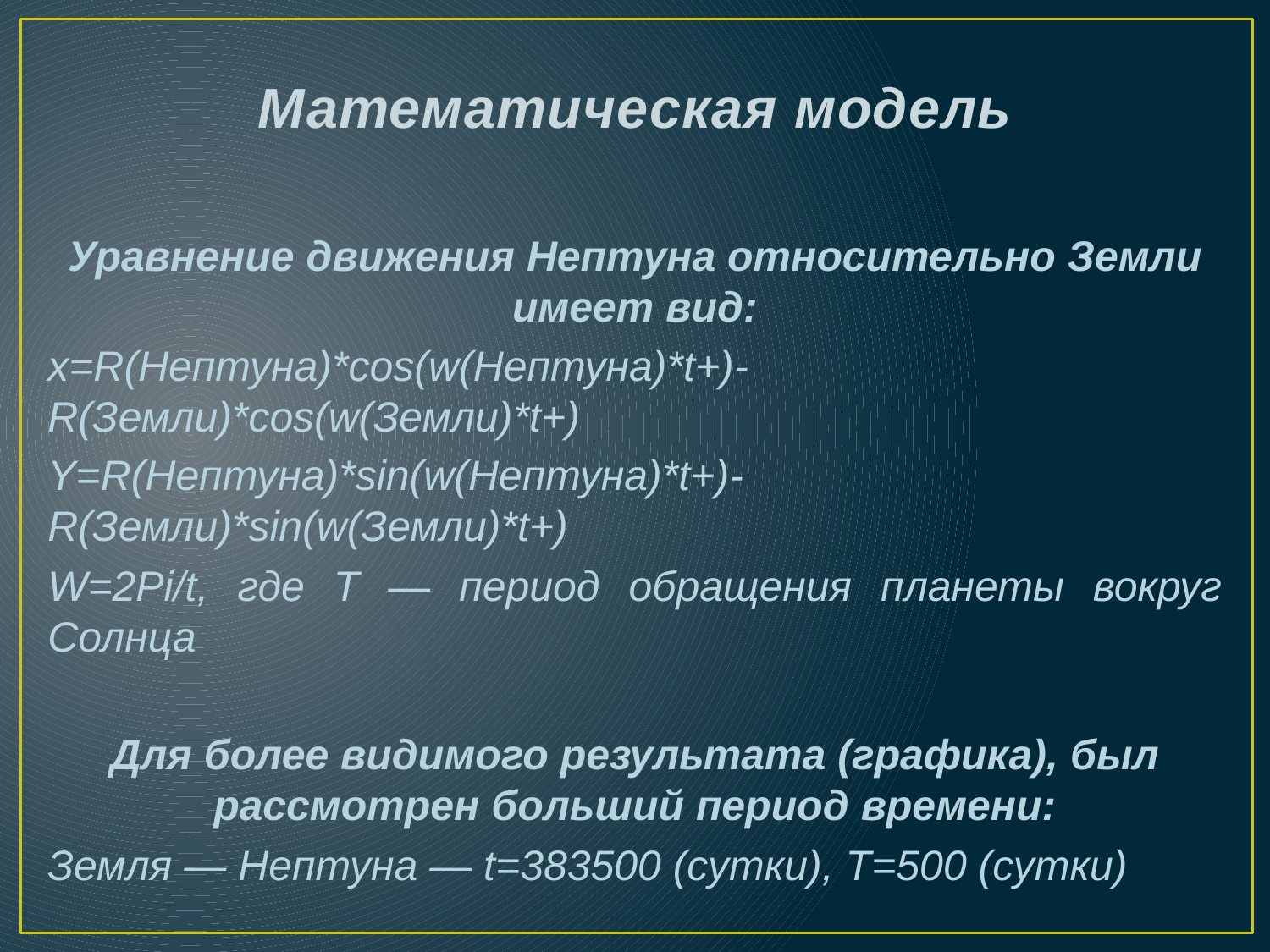

# Математическая модель
Уравнение движения Нептуна относительно Земли имеет вид:
x=R(Нептуна)*cos(w(Нептуна)*t+)-R(Земли)*cos(w(Земли)*t+)
Y=R(Нептуна)*sin(w(Нептуна)*t+)-R(Земли)*sin(w(Земли)*t+)
W=2Pi/t, где Т — период обращения планеты вокруг Солнца

Для более видимого результата (графика), был рассмотрен больший период времени:
Земля — Нептуна — t=383500 (сутки), Т=500 (сутки)